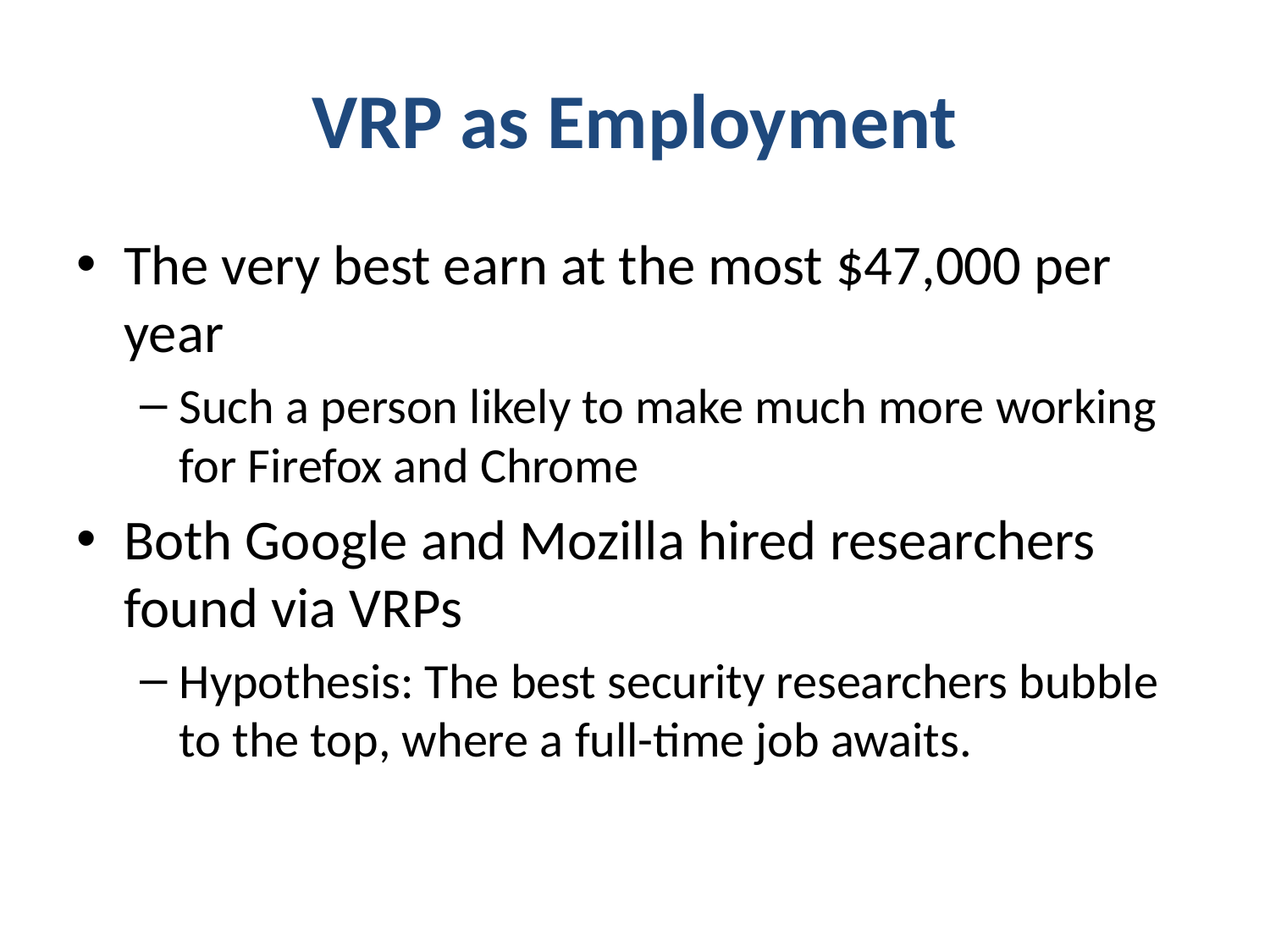

# VRP as Employment
The very best earn at the most $47,000 per year
Such a person likely to make much more working for Firefox and Chrome
Both Google and Mozilla hired researchers found via VRPs
Hypothesis: The best security researchers bubble to the top, where a full-time job awaits.